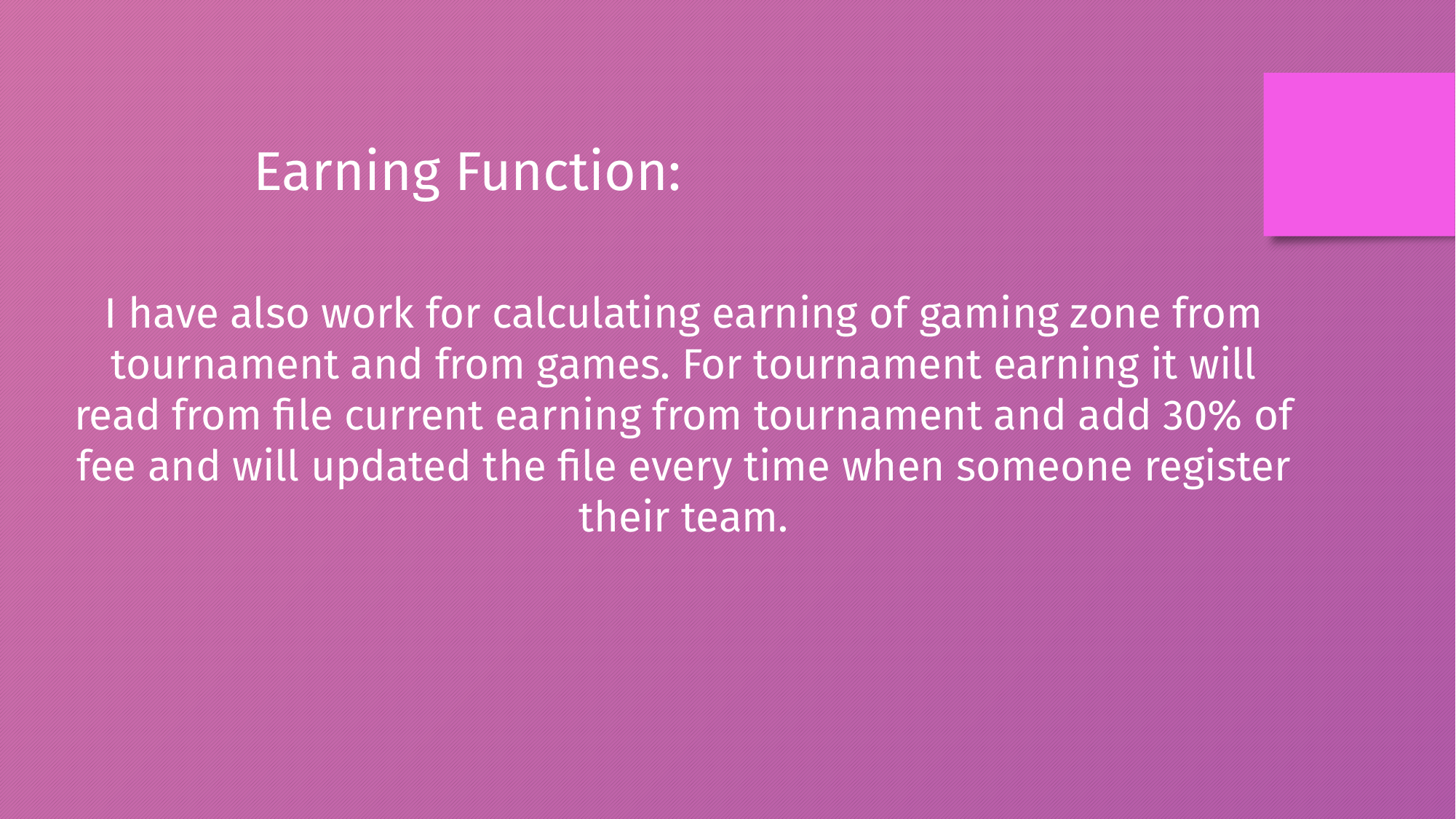

Earning Function:
I have also work for calculating earning of gaming zone from tournament and from games. For tournament earning it will read from file current earning from tournament and add 30% of fee and will updated the file every time when someone register their team.